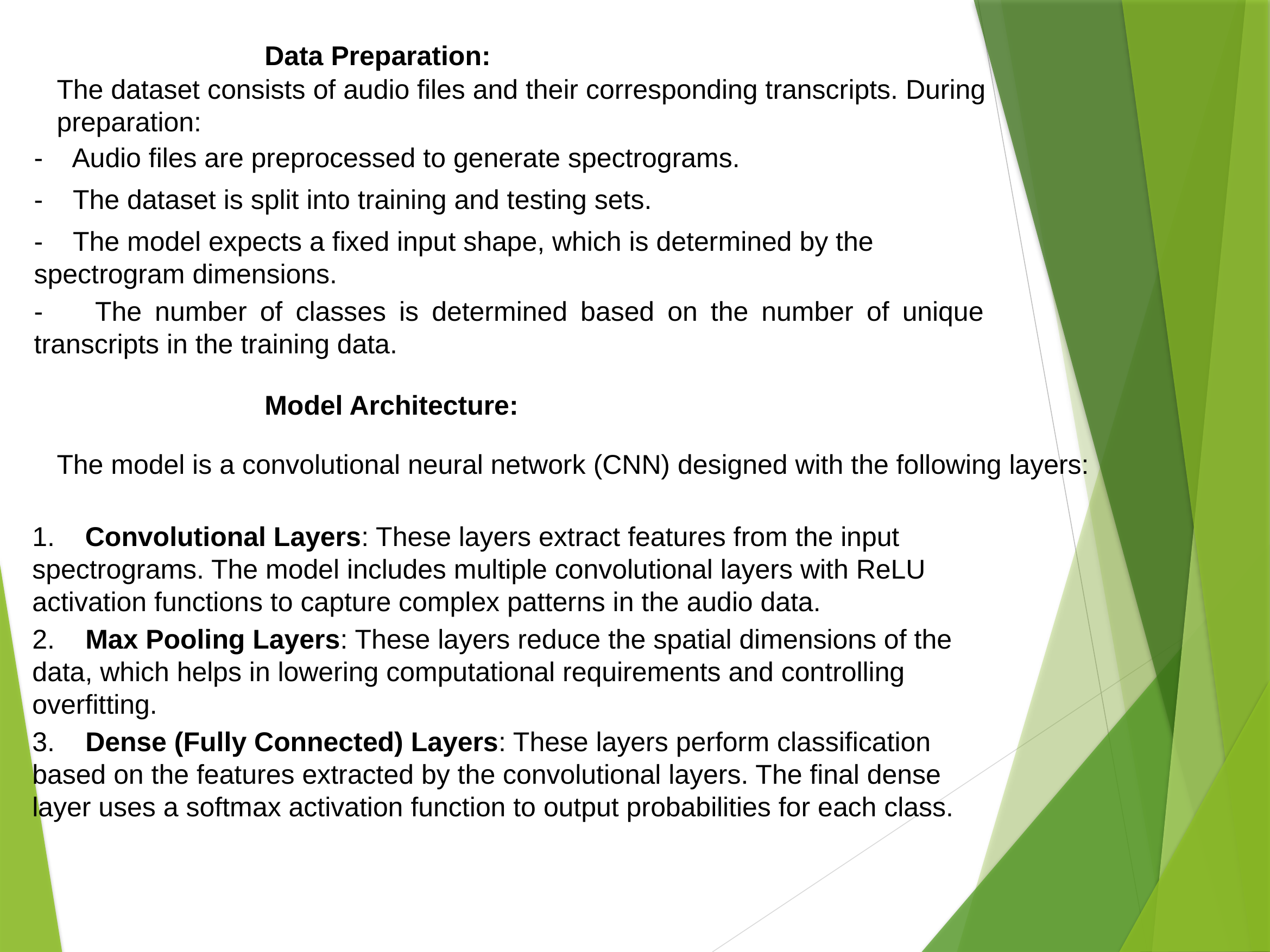

Data Preparation:
The dataset consists of audio files and their corresponding transcripts. During preparation:
-    Audio files are preprocessed to generate spectrograms.
-    The dataset is split into training and testing sets.
-    The model expects a fixed input shape, which is determined by the spectrogram dimensions.
-    The number of classes is determined based on the number of unique transcripts in the training data.
Model Architecture:
The model is a convolutional neural network (CNN) designed with the following layers:
1.    Convolutional Layers: These layers extract features from the input spectrograms. The model includes multiple convolutional layers with ReLU activation functions to capture complex patterns in the audio data.
2.    Max Pooling Layers: These layers reduce the spatial dimensions of the data, which helps in lowering computational requirements and controlling overfitting.
3.    Dense (Fully Connected) Layers: These layers perform classification based on the features extracted by the convolutional layers. The final dense layer uses a softmax activation function to output probabilities for each class.